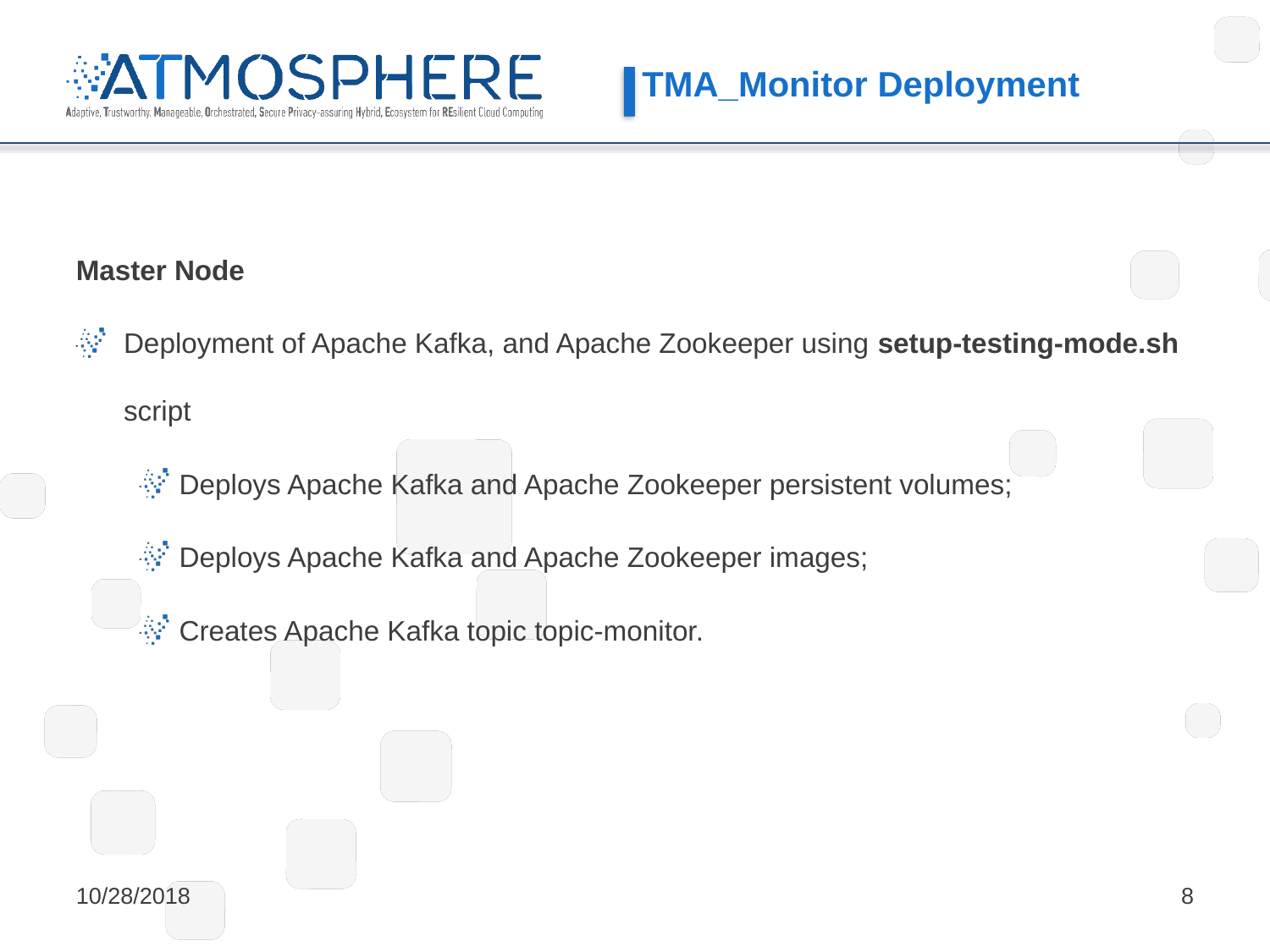

# TMA_Monitor Deployment
Master Node
Deployment of Apache Kafka, and Apache Zookeeper using setup-testing-mode.sh script
Deploys Apache Kafka and Apache Zookeeper persistent volumes;
Deploys Apache Kafka and Apache Zookeeper images;
Creates Apache Kafka topic topic-monitor.

10/28/2018
8